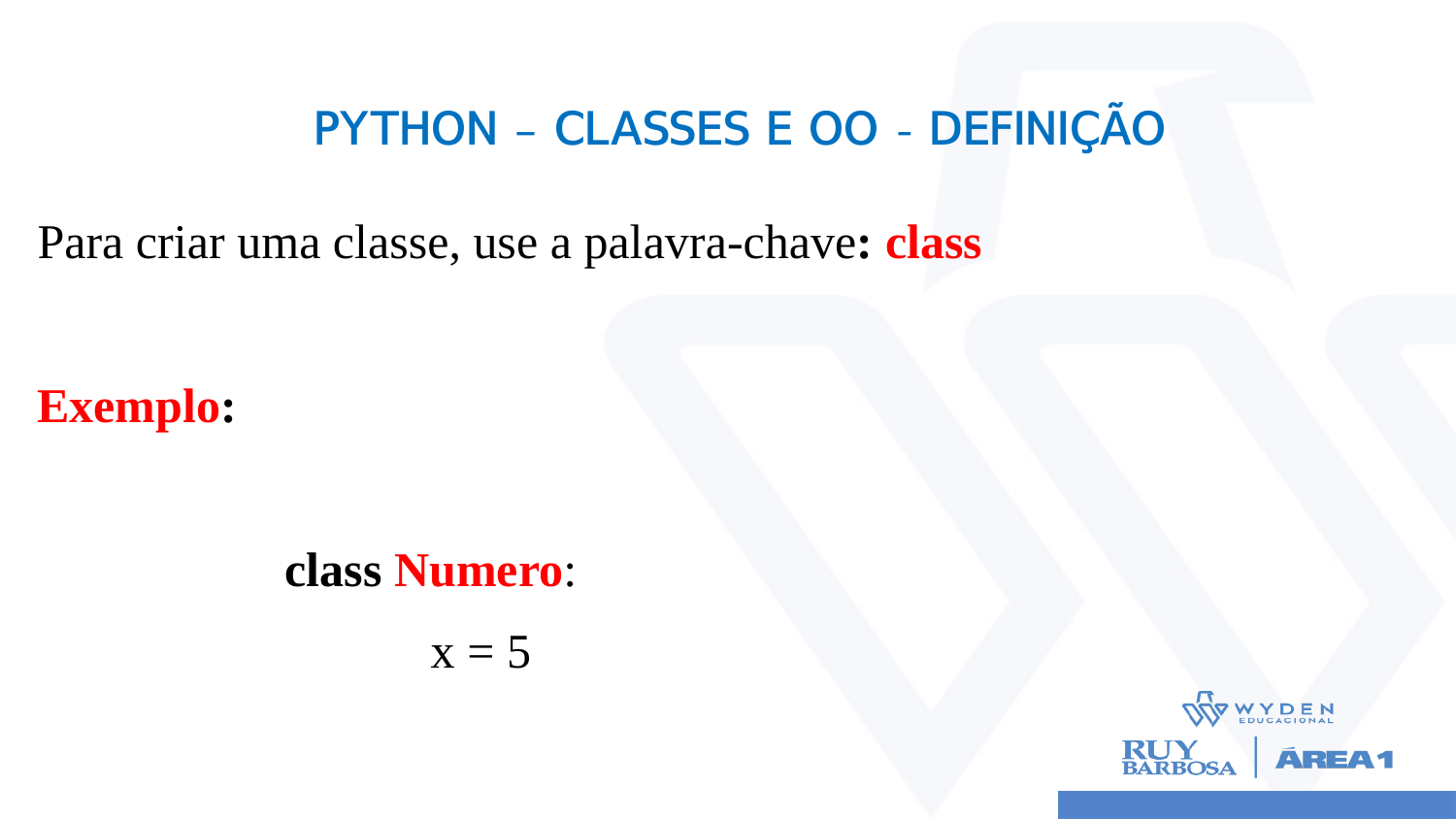

# Python – CLASSES E OO - Definição
Para criar uma classe, use a palavra-chave: class

Exemplo:

class Numero:
  	x = 5